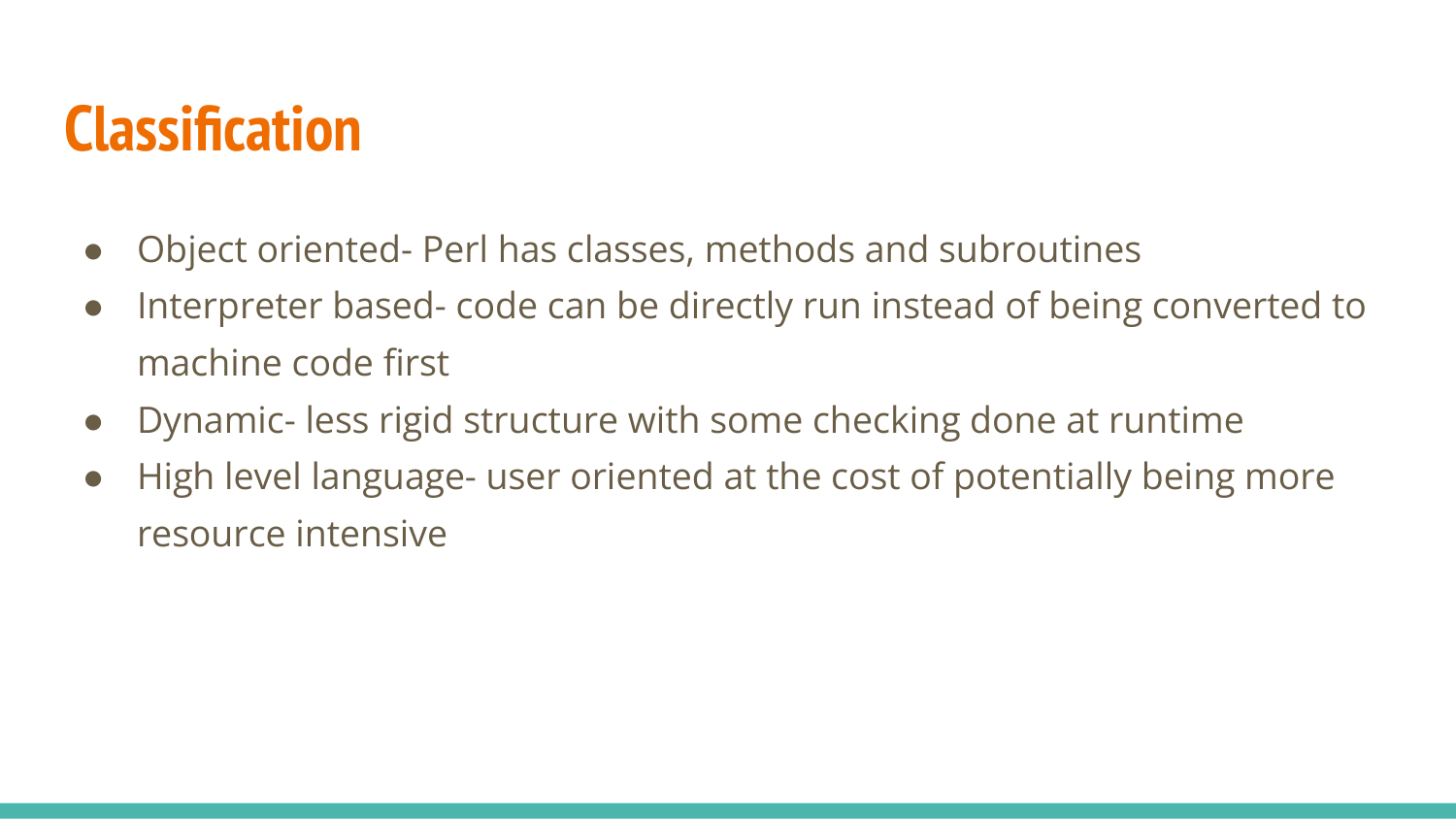

# Classification
Object oriented- Perl has classes, methods and subroutines
Interpreter based- code can be directly run instead of being converted to machine code first
Dynamic- less rigid structure with some checking done at runtime
High level language- user oriented at the cost of potentially being more resource intensive